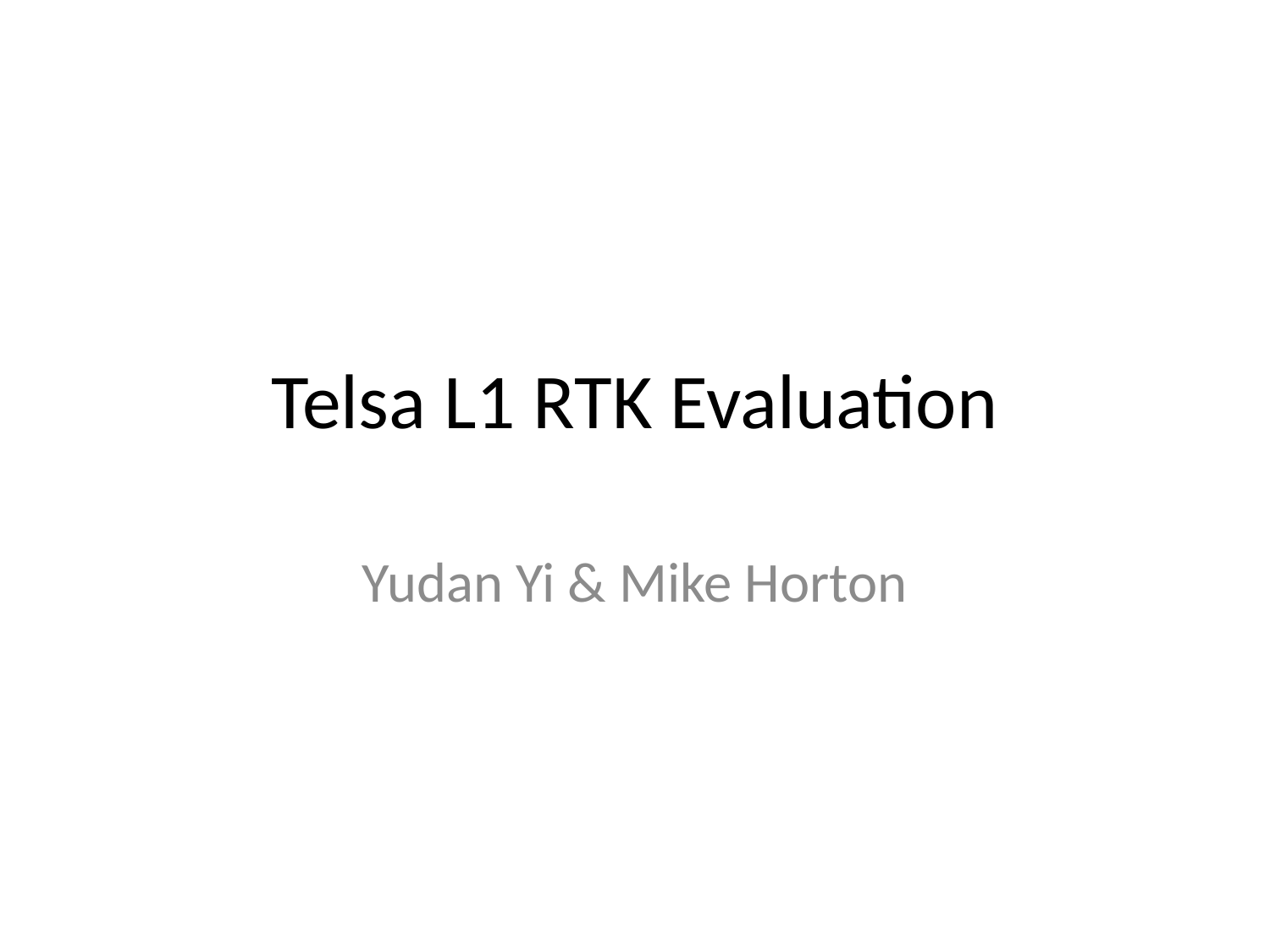

# Telsa L1 RTK Evaluation
Yudan Yi & Mike Horton